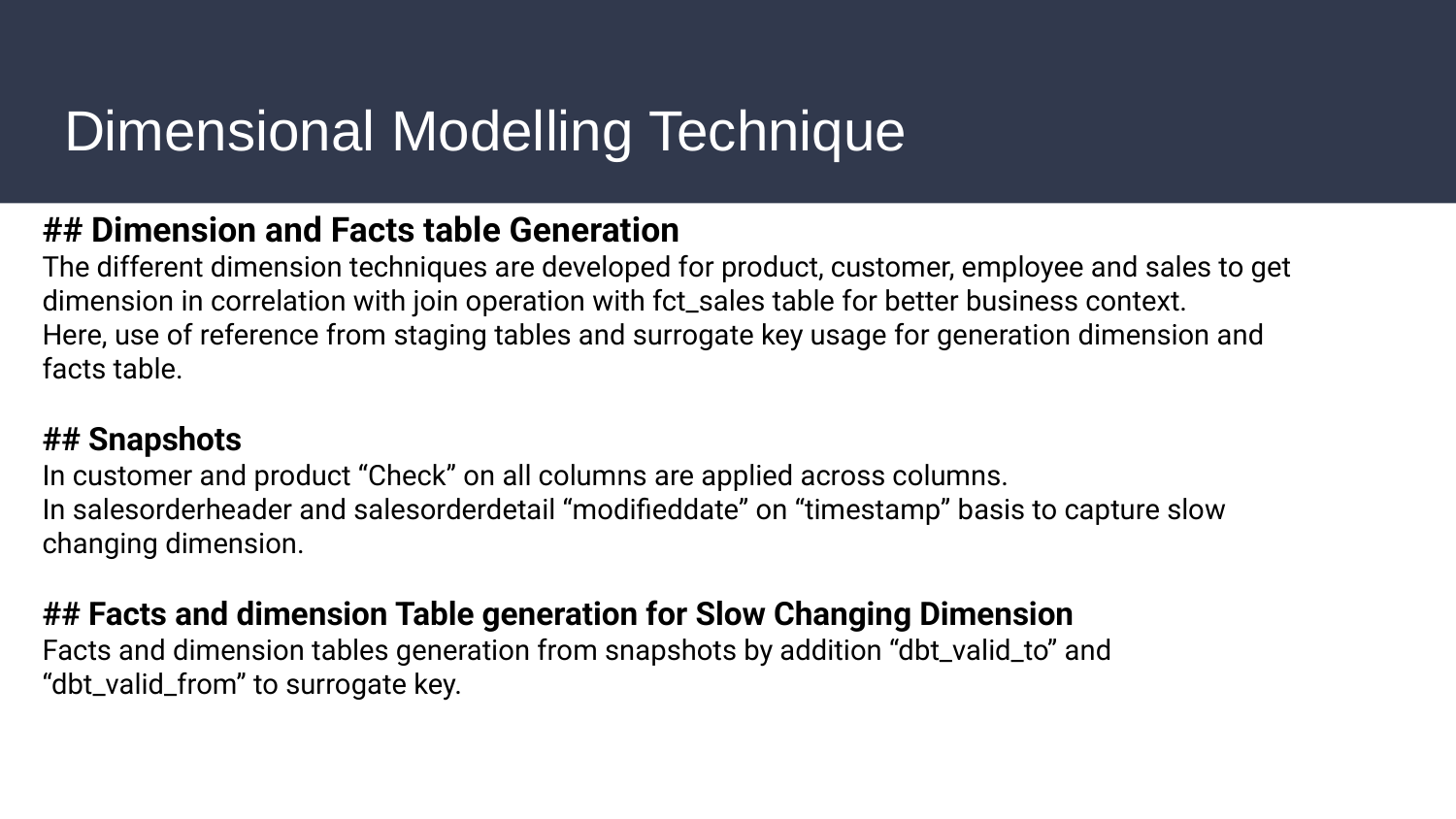

# Dimensional Modelling Technique
## Dimension and Facts table Generation
The different dimension techniques are developed for product, customer, employee and sales to get dimension in correlation with join operation with fct_sales table for better business context.
Here, use of reference from staging tables and surrogate key usage for generation dimension and facts table.

## Snapshots
In customer and product “Check” on all columns are applied across columns.
In salesorderheader and salesorderdetail “modifieddate” on “timestamp” basis to capture slow changing dimension.

## Facts and dimension Table generation for Slow Changing Dimension
Facts and dimension tables generation from snapshots by addition “dbt_valid_to” and “dbt_valid_from” to surrogate key.